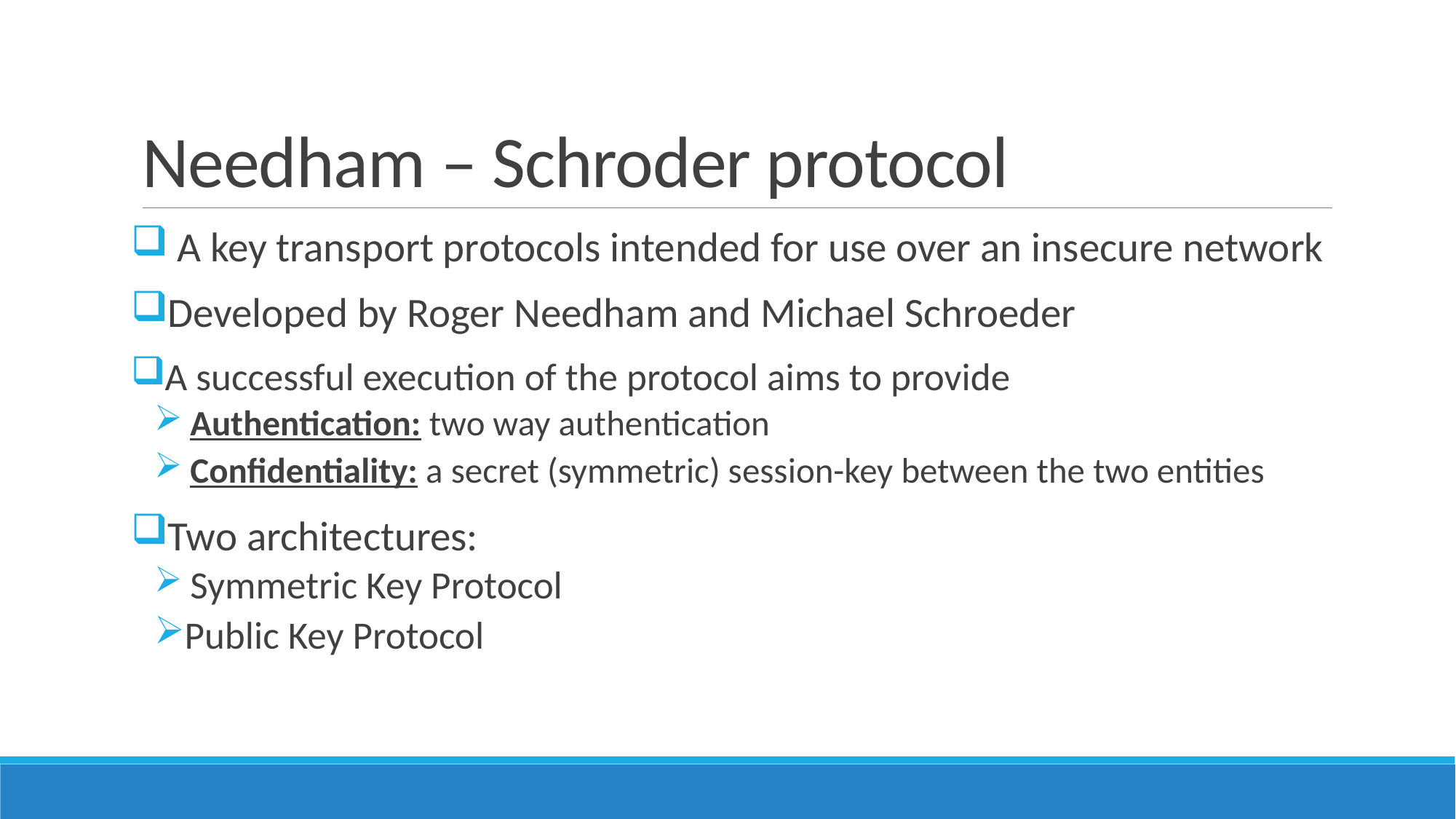

# Needham – Schroder protocol
 A key transport protocols intended for use over an insecure network
Developed by Roger Needham and Michael Schroeder
A successful execution of the protocol aims to provide
 Authentication: two way authentication
 Confidentiality: a secret (symmetric) session-key between the two entities
Two architectures:
 Symmetric Key Protocol
Public Key Protocol